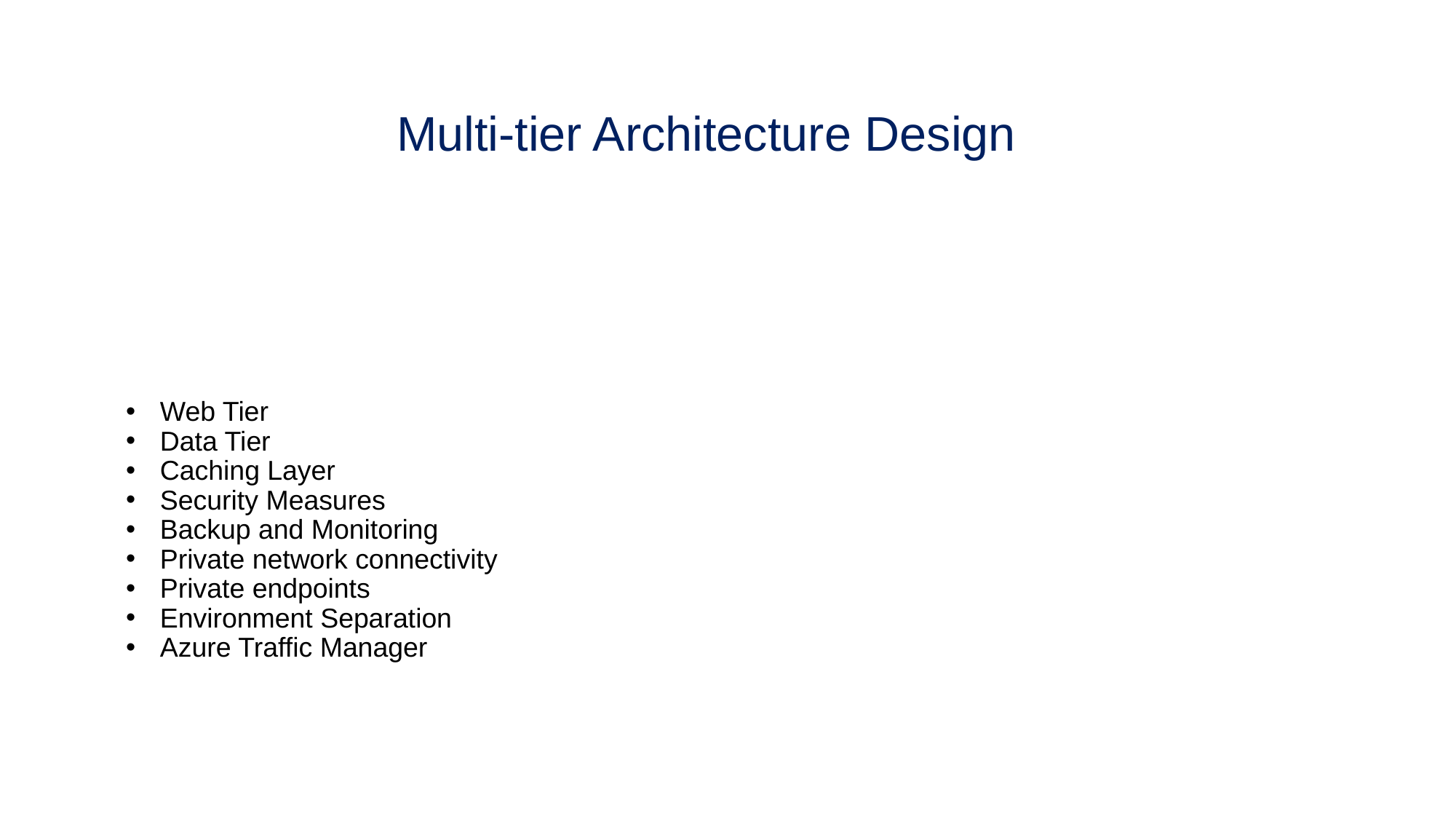

# Multi-tier Architecture Design
Web Tier
Data Tier
Caching Layer
Security Measures
Backup and Monitoring
Private network connectivity
Private endpoints
Environment Separation
Azure Traffic Manager